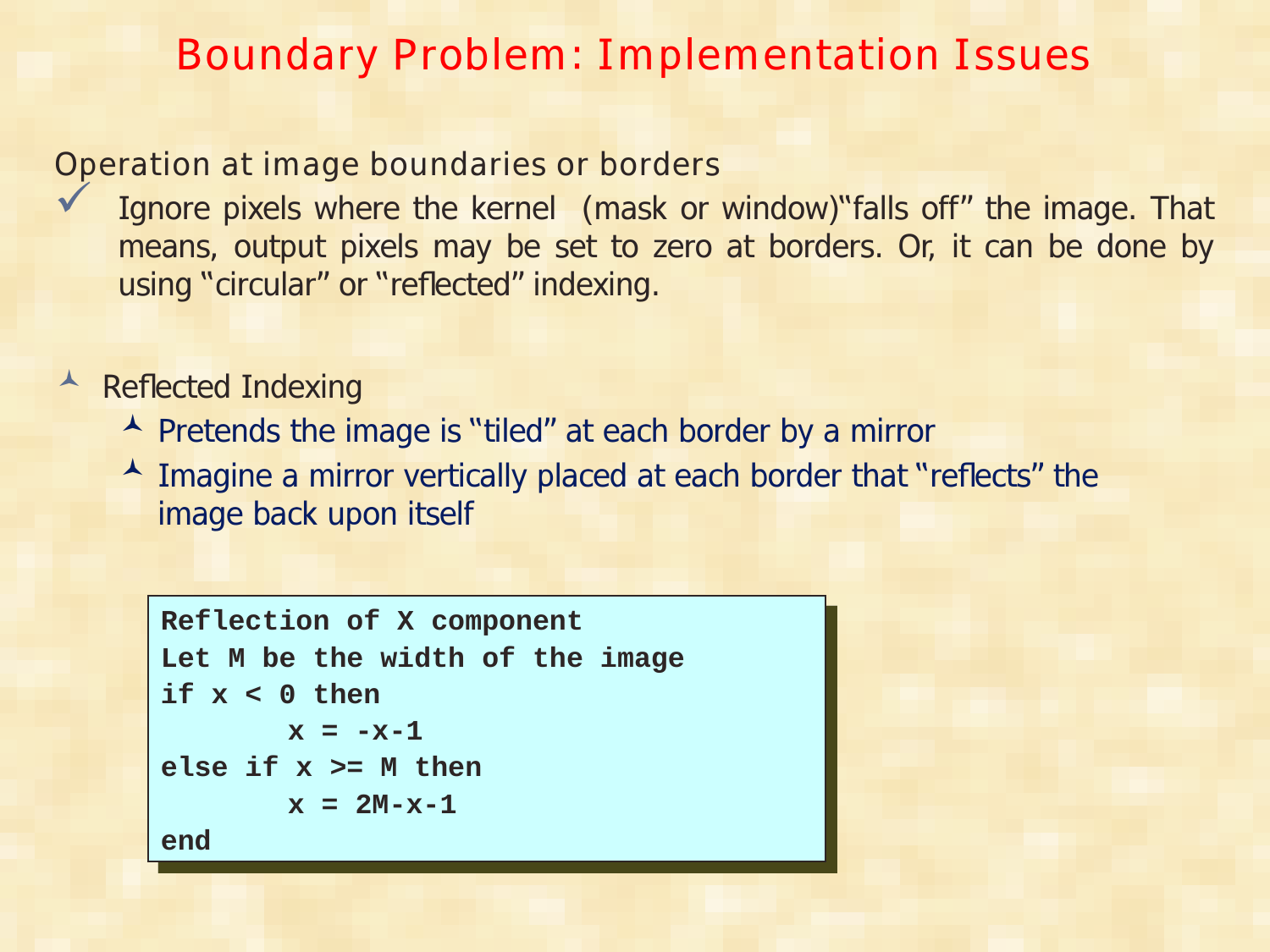

# Boundary Problem: Implementation Issues
Operation at image boundaries or borders
Ignore pixels where the kernel  (mask or window)“falls off” the image. That means, output pixels may be set to zero at borders. Or, it can be done by using “circular” or “reflected” indexing.
Reflected Indexing
Pretends the image is “tiled” at each border by a mirror
Imagine a mirror vertically placed at each border that “reflects” the image back upon itself
Reflection of X component
Let M be the width of the image
if x < 0 then
	x = -x-1
else if x >= M then
	x = 2M-x-1
end